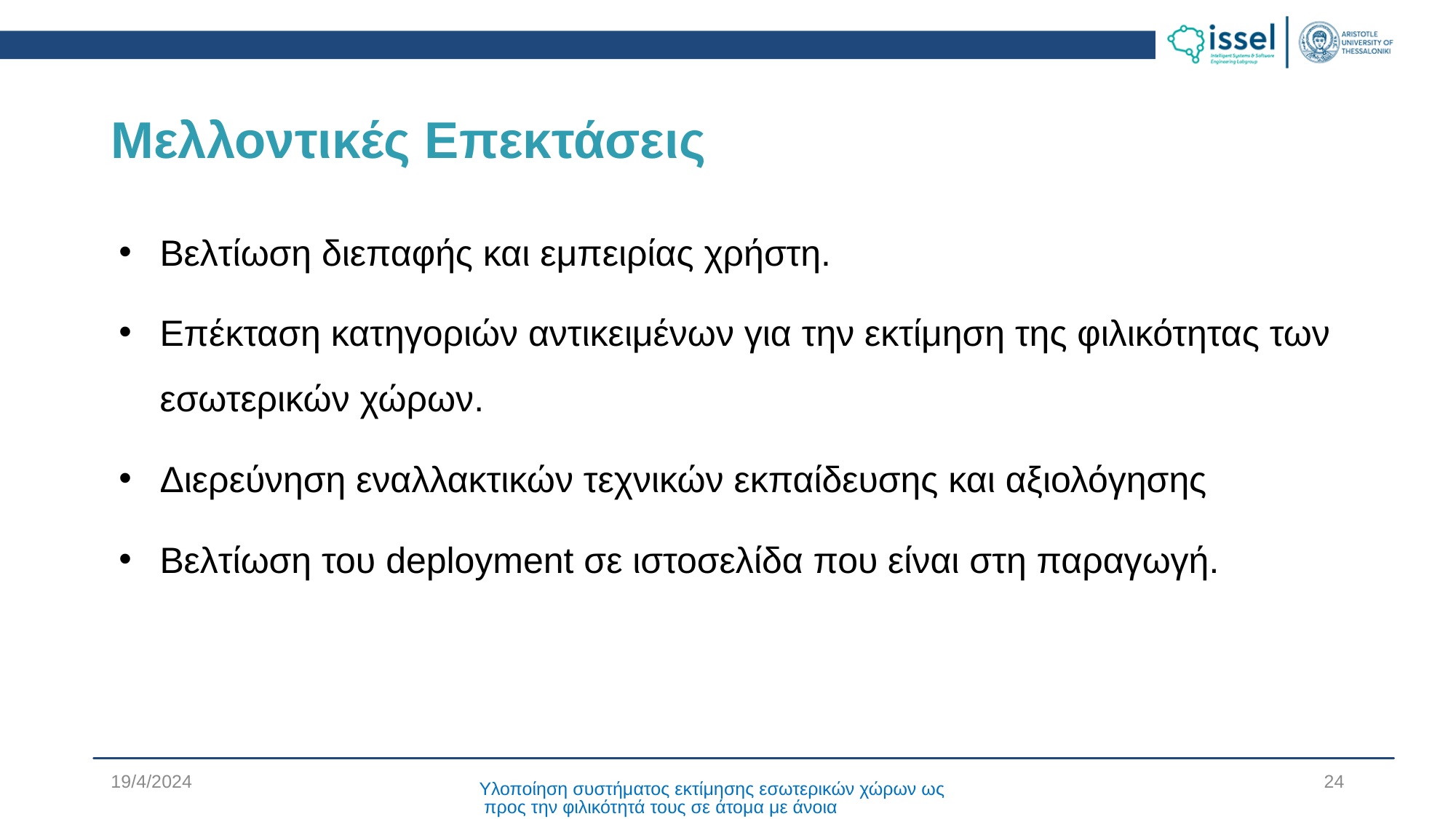

# Μελλοντικές Επεκτάσεις
Βελτίωση διεπαφής και εμπειρίας χρήστη.
Επέκταση κατηγοριών αντικειμένων για την εκτίμηση της φιλικότητας των εσωτερικών χώρων.
Διερεύνηση εναλλακτικών τεχνικών εκπαίδευσης και αξιολόγησης
Βελτίωση του deployment σε ιστοσελίδα που είναι στη παραγωγή.

19/4/2024
24

Υλοποίηση συστήματος εκτίμησης εσωτερικών χώρων ως προς την φιλικότητά τους σε άτομα με άνοια